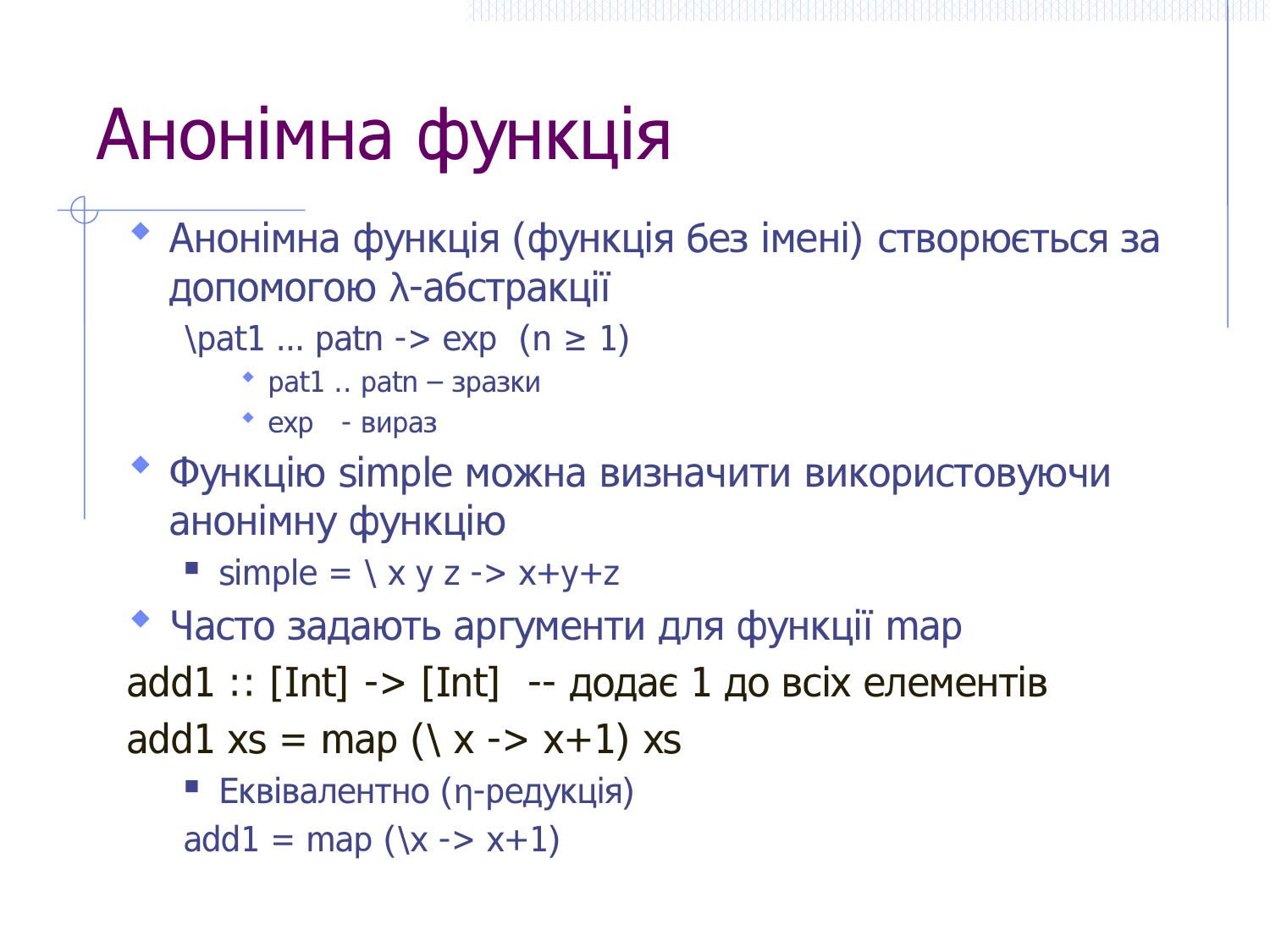

# Анонімна функція
Анонімна функція (функція без імені) створюється за допомогою λ-абстракції
\pat1 … patn -> exp  (n ≥ 1)
pat1 .. patn – зразки
exp   - вираз
Функцію simple можна визначити використовуючи анонімну функцію
simple = \ x y z -> x+y+z
Часто задають аргументи для функції map
add1 :: [Int] -> [Int]  -- додає 1 до всіх елементів
add1 xs = map (\ x -> x+1) xs
Еквівалентно (η-редукція)
add1 = map (\x -> x+1)